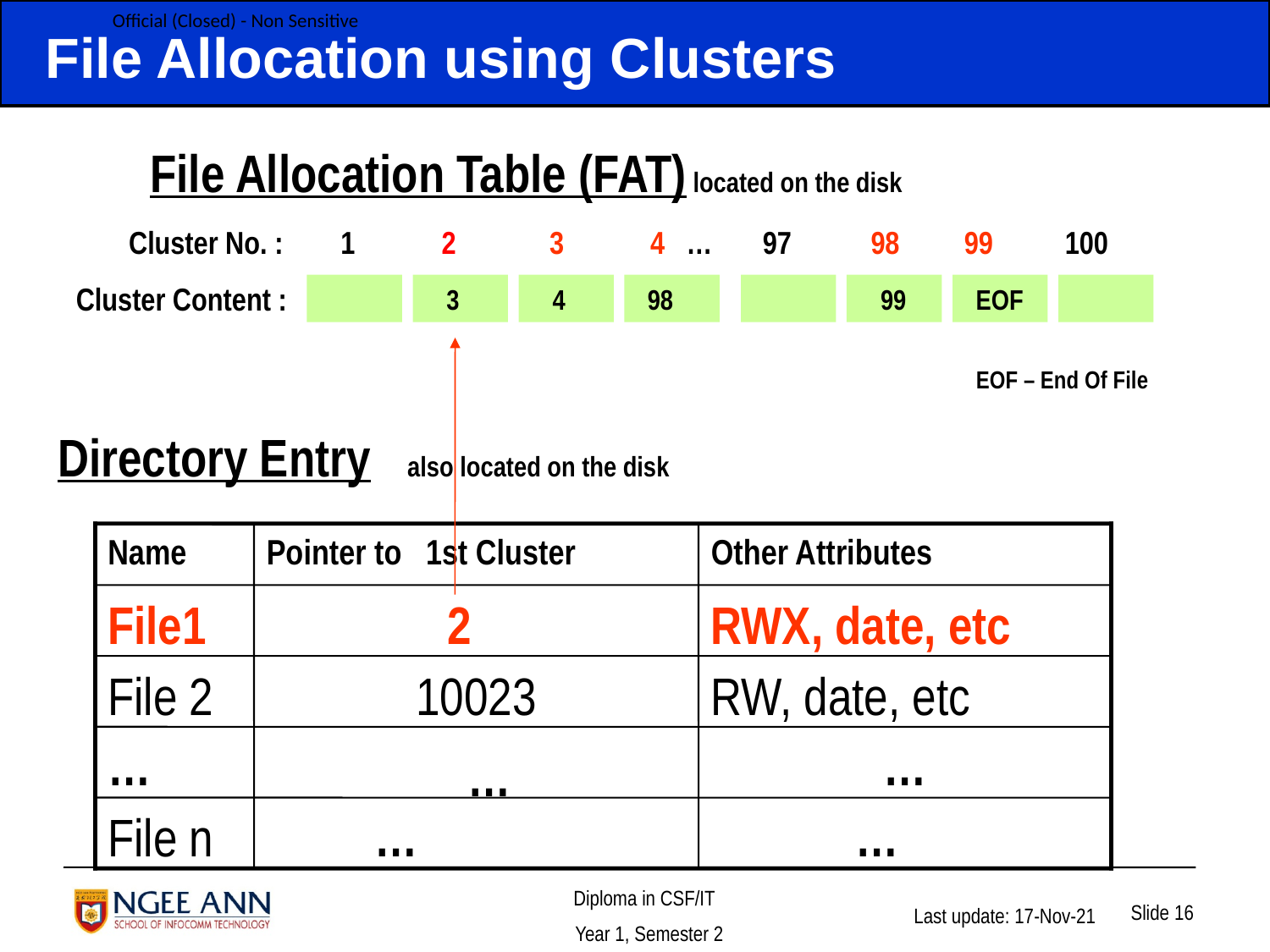

# File Allocation using Clusters
File Allocation Table (FAT) located on the disk
Cluster No. :        1            2             3            4   …       97           98         99          100

3
4
98
99
EOF
EOF – End Of File

Directory Entry   also located on the disk
Name

Pointer to   1st Cluster

Other Attributes

File1

               2
RWX, date, etc
File 2

10023
RW, date, etc
…

…
…
File n

         …
            …

Cluster Content :

Slide 16